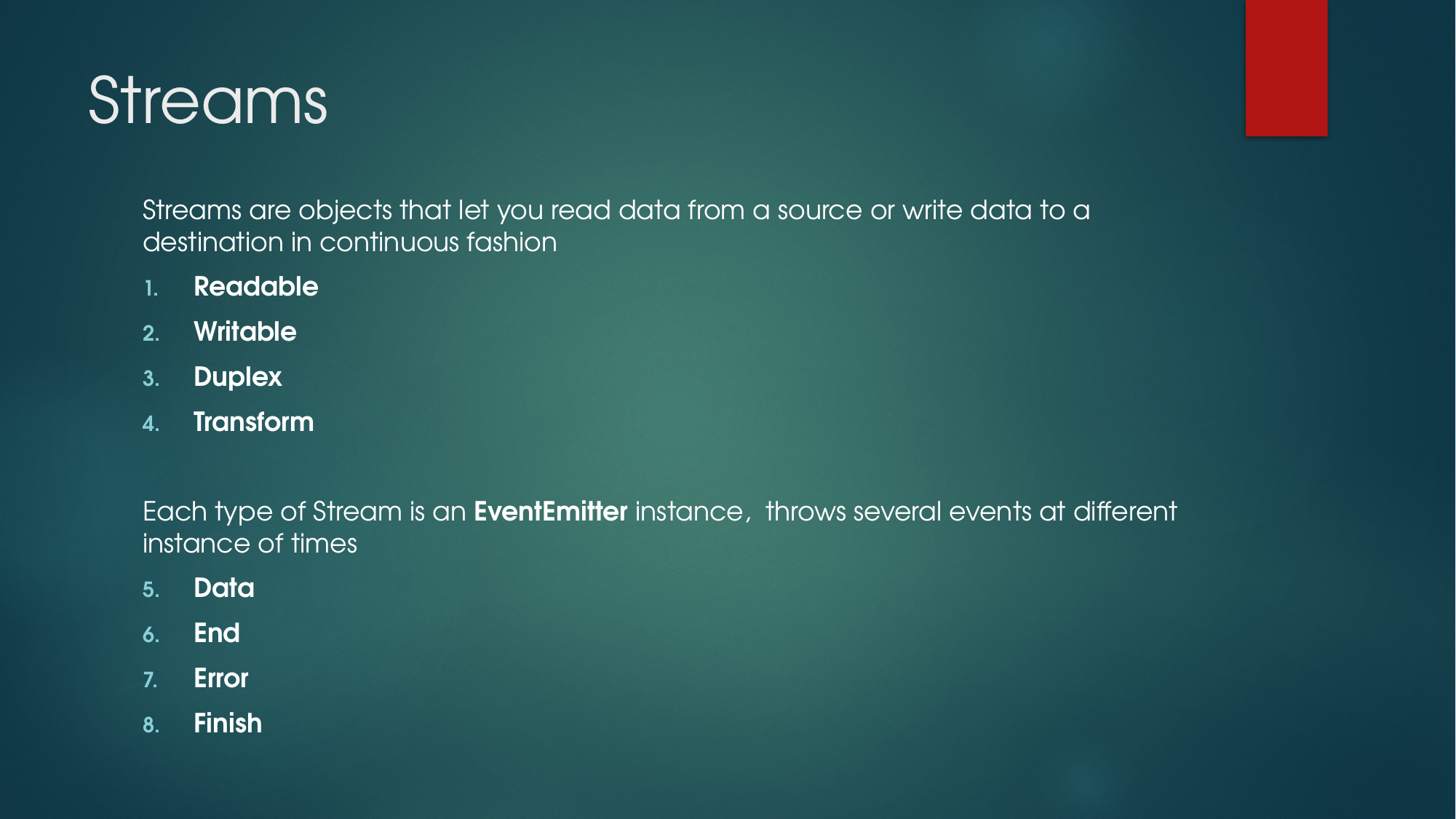

# Streams
Streams are objects that let you read data from a source or write data to a destination in continuous fashion
Readable
Writable
Duplex
Transform

Each type of Stream is an EventEmitter instance,  throws several events at different instance of times
Data
End
Error
Finish